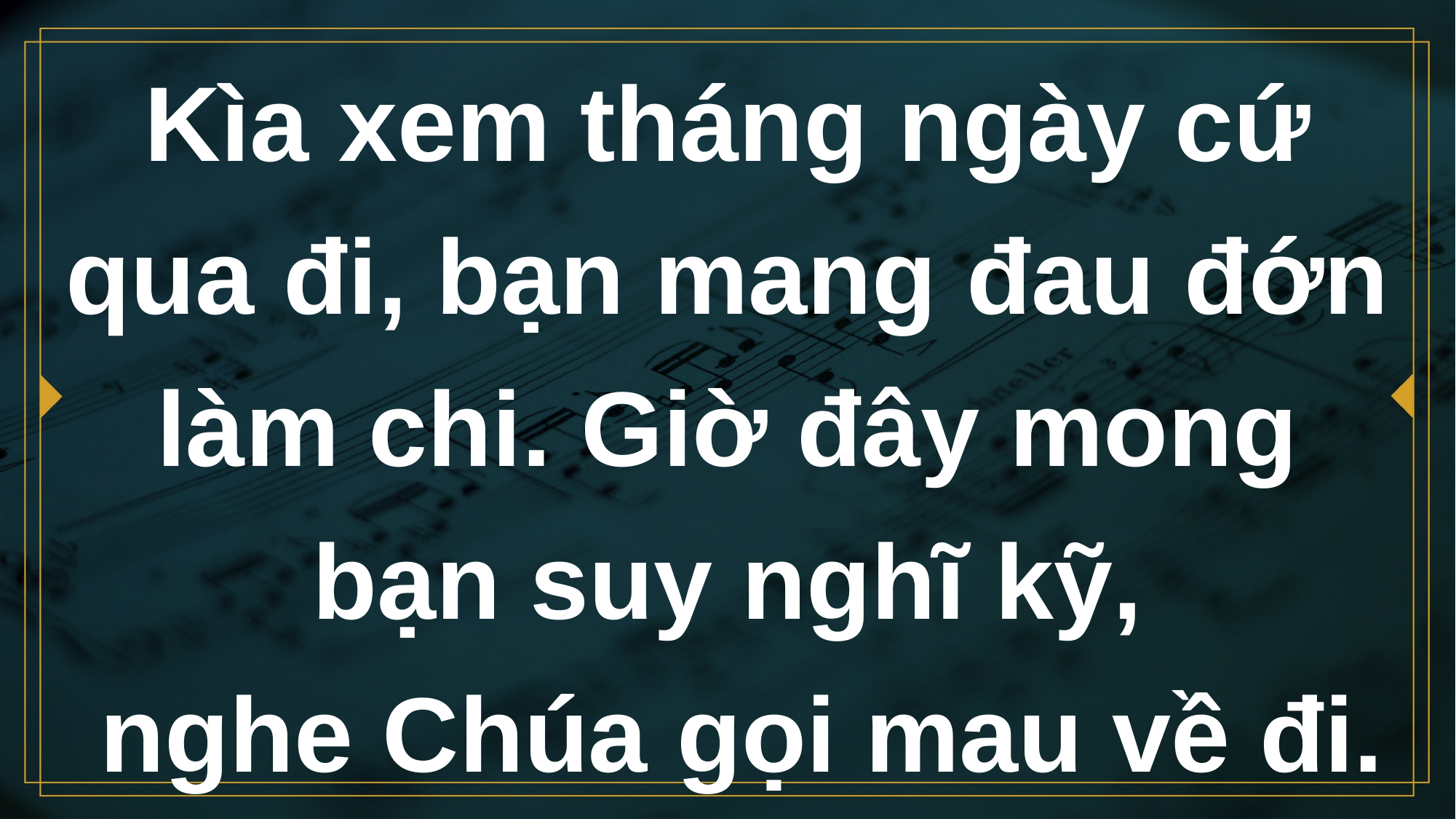

# Kìa xem tháng ngày cứ qua đi, bạn mang đau đớn làm chi. Giờ đây mong bạn suy nghĩ kỹ, nghe Chúa gọi mau về đi.